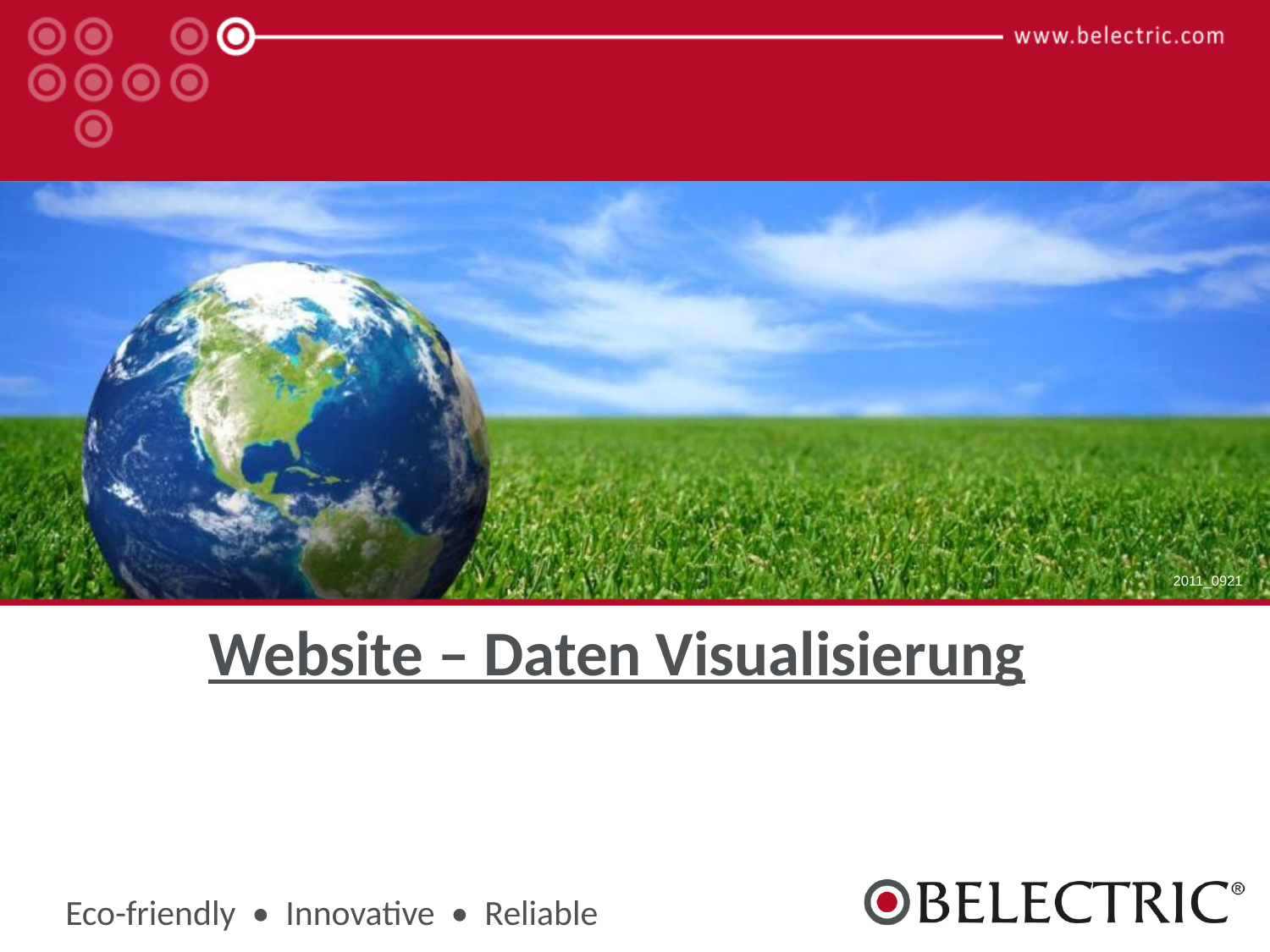

2011_0921
# Website – Daten Visualisierung
Eco-friendly  •  Innovative  •  Reliable